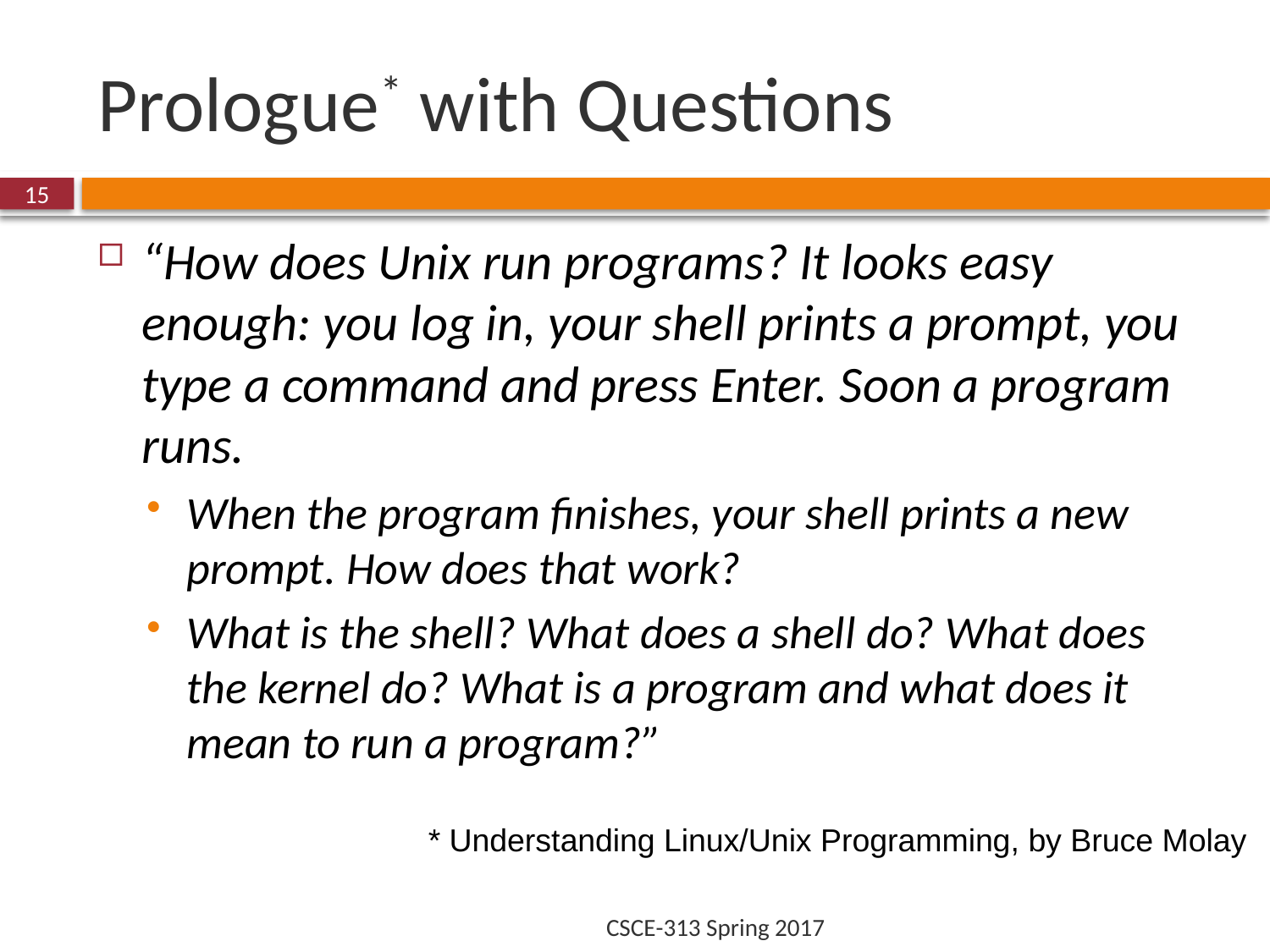

# Prologue* with Questions
15
“How does Unix run programs? It looks easy enough: you log in, your shell prints a prompt, you type a command and press Enter. Soon a program runs.
When the program finishes, your shell prints a new prompt. How does that work?
What is the shell? What does a shell do? What does the kernel do? What is a program and what does it mean to run a program?”

* Understanding Linux/Unix Programming, by Bruce Molay
CSCE-313 Spring 2017